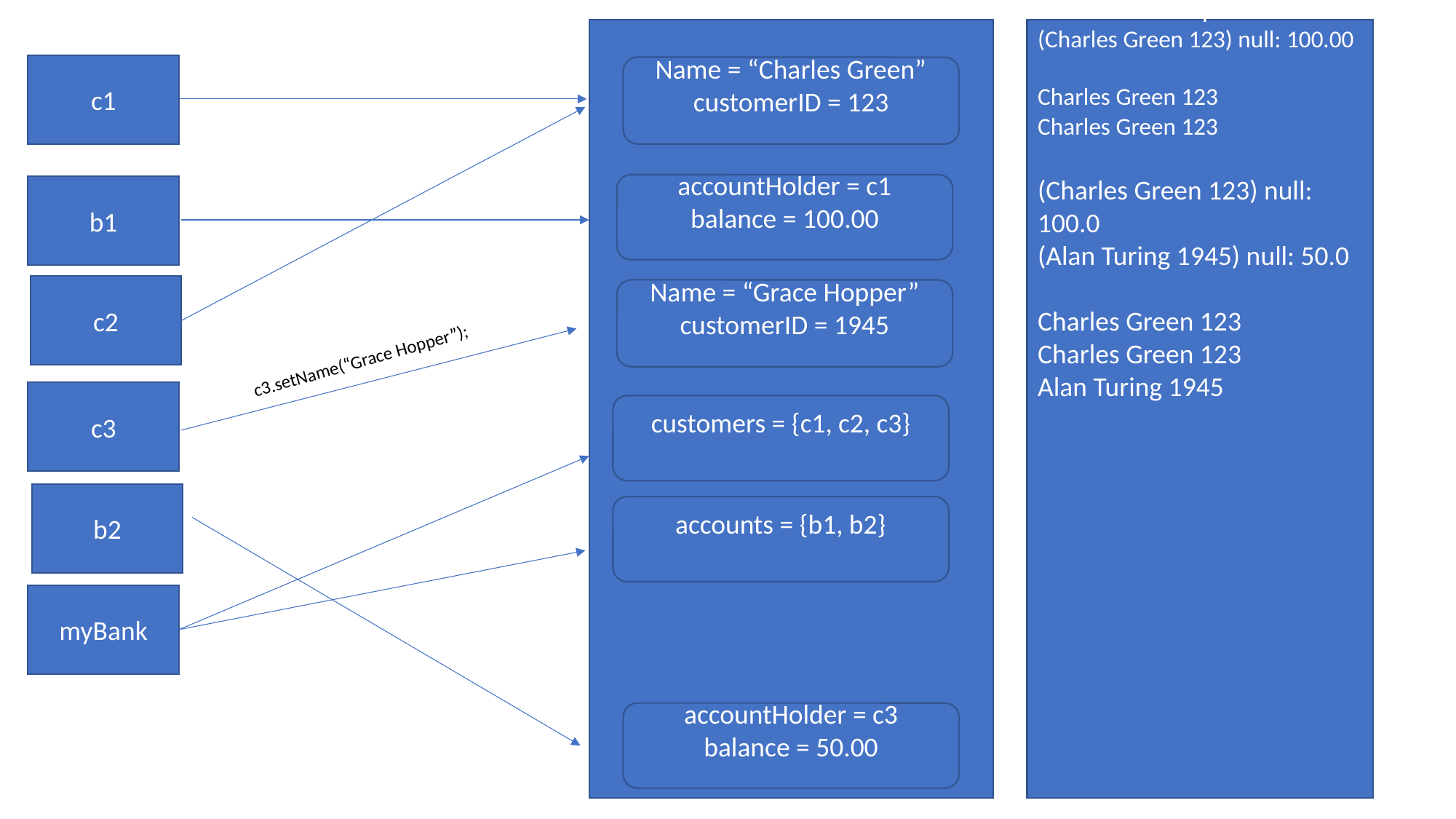

Output
(Charles Green 123) null: 100.00

Charles Green 123
Charles Green 123

(Charles Green 123) null: 100.0
(Alan Turing 1945) null: 50.0

Charles Green 123
Charles Green 123
Alan Turing 1945

c1
Name = “Charles Green”
customerID = 123

accountHolder = c1
balance = 100.00

b1
c2
Name = “Grace Hopper”
customerID = 1945

c3.setName(“Grace Hopper”);
c3
customers = {c1, c2, c3}

b2
accounts = {b1, b2}

myBank
accountHolder = c3
balance = 50.00